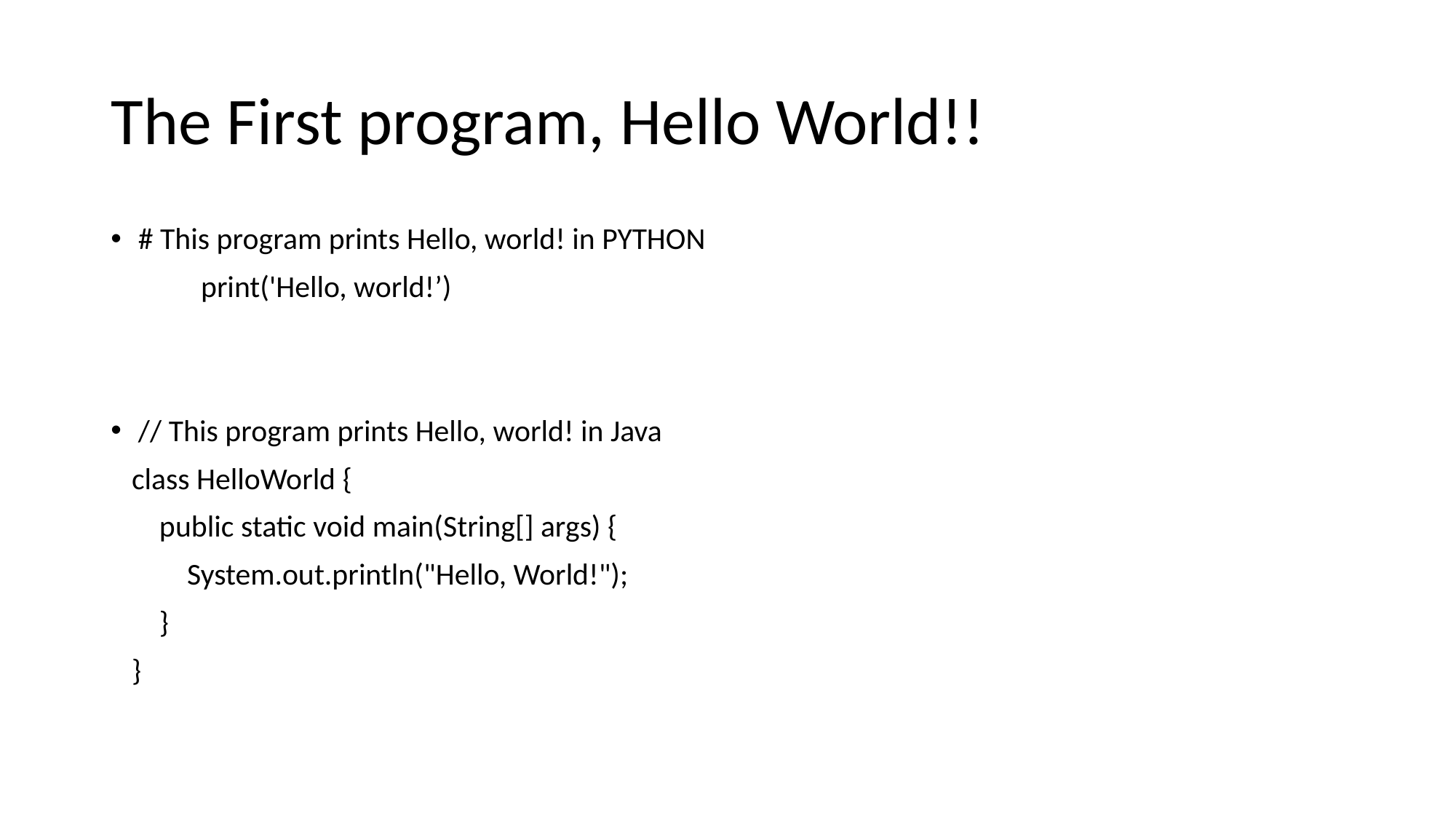

# The First program, Hello World!!
# This program prints Hello, world! in PYTHON
             print('Hello, world!’)

// This program prints Hello, world! in Java
   class HelloWorld {
       public static void main(String[] args) {
           System.out.println("Hello, World!");
       }
   }